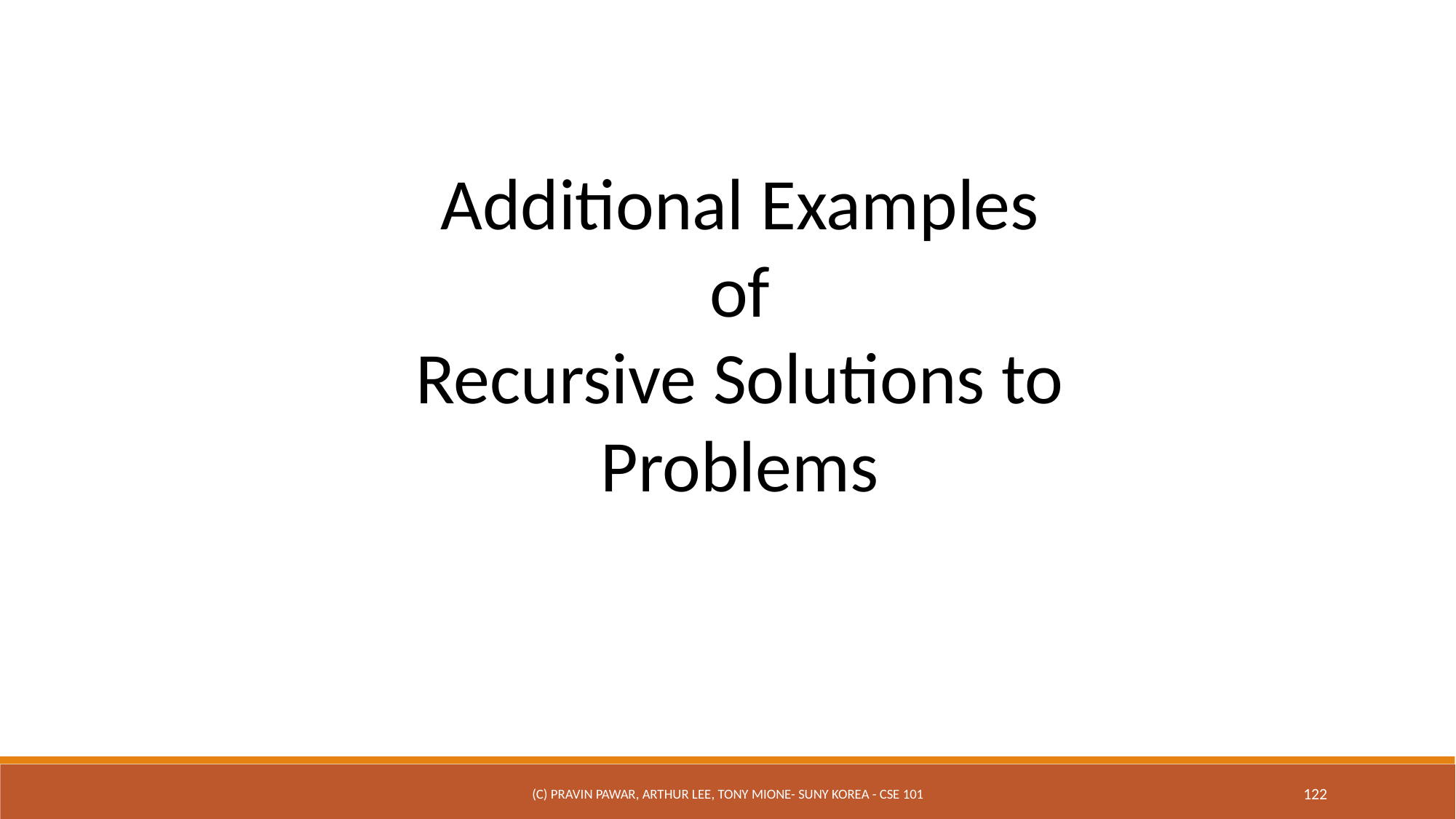

Additional Examples of
Recursive Solutions to
Problems
(c) Pravin Pawar, Arthur Lee, Tony Mione- SUNY Korea - CSE 101
122